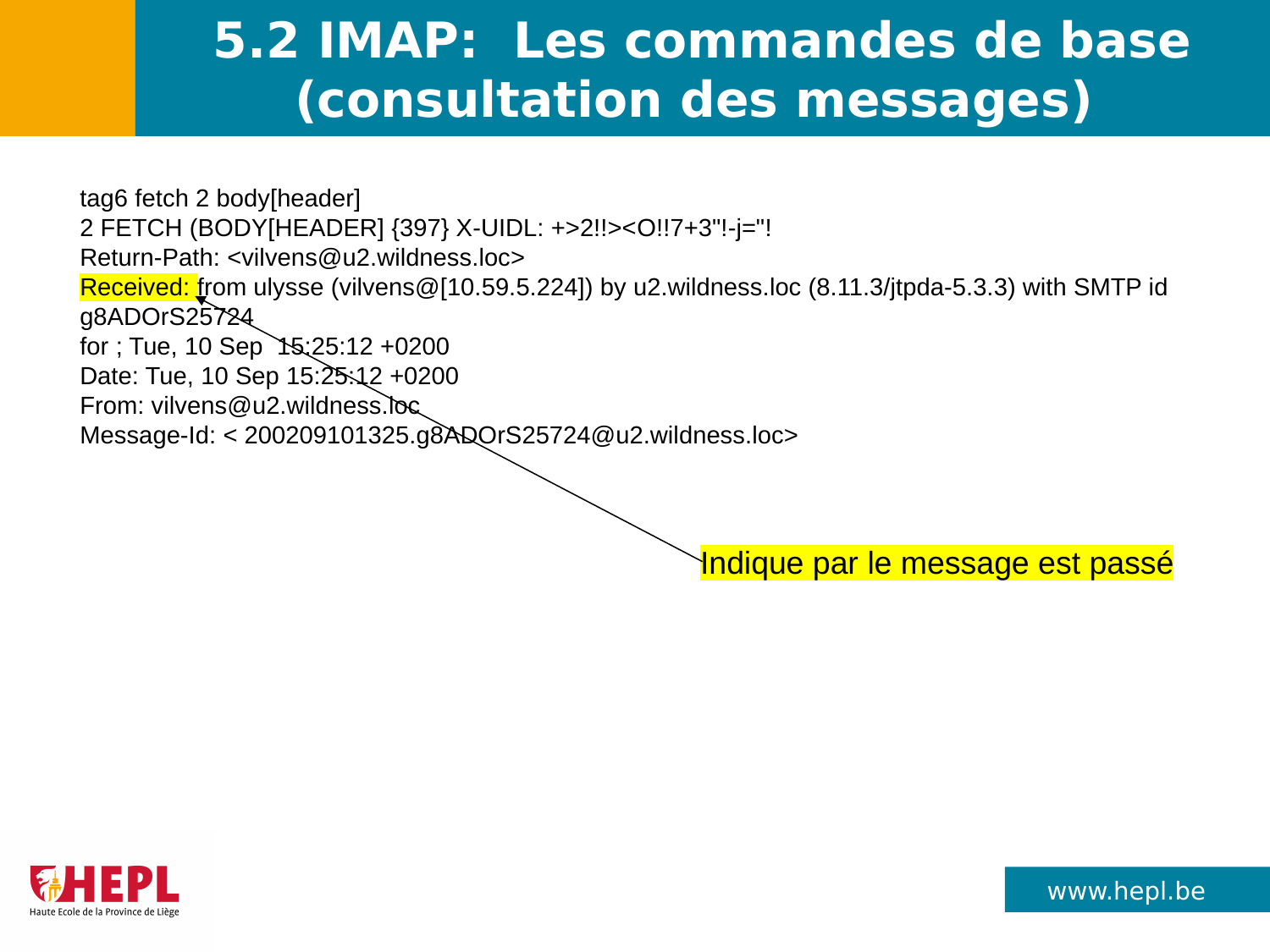

# 5.2 IMAP:  Les commandes de base (consultation des messages)
tag6 fetch 2 body[header]
2 FETCH (BODY[HEADER] {397} X-UIDL: +>2!!><O!!7+3"!-j="!
Return-Path: <vilvens@u2.wildness.loc>
Received: from ulysse (vilvens@[10.59.5.224]) by u2.wildness.loc (8.11.3/jtpda-5.3.3) with SMTP id g8ADOrS25724
for ; Tue, 10 Sep  15:25:12 +0200
Date: Tue, 10 Sep 15:25:12 +0200
From: vilvens@u2.wildness.loc
Message-Id: < 200209101325.g8ADOrS25724@u2.wildness.loc>
Indique par le message est passé